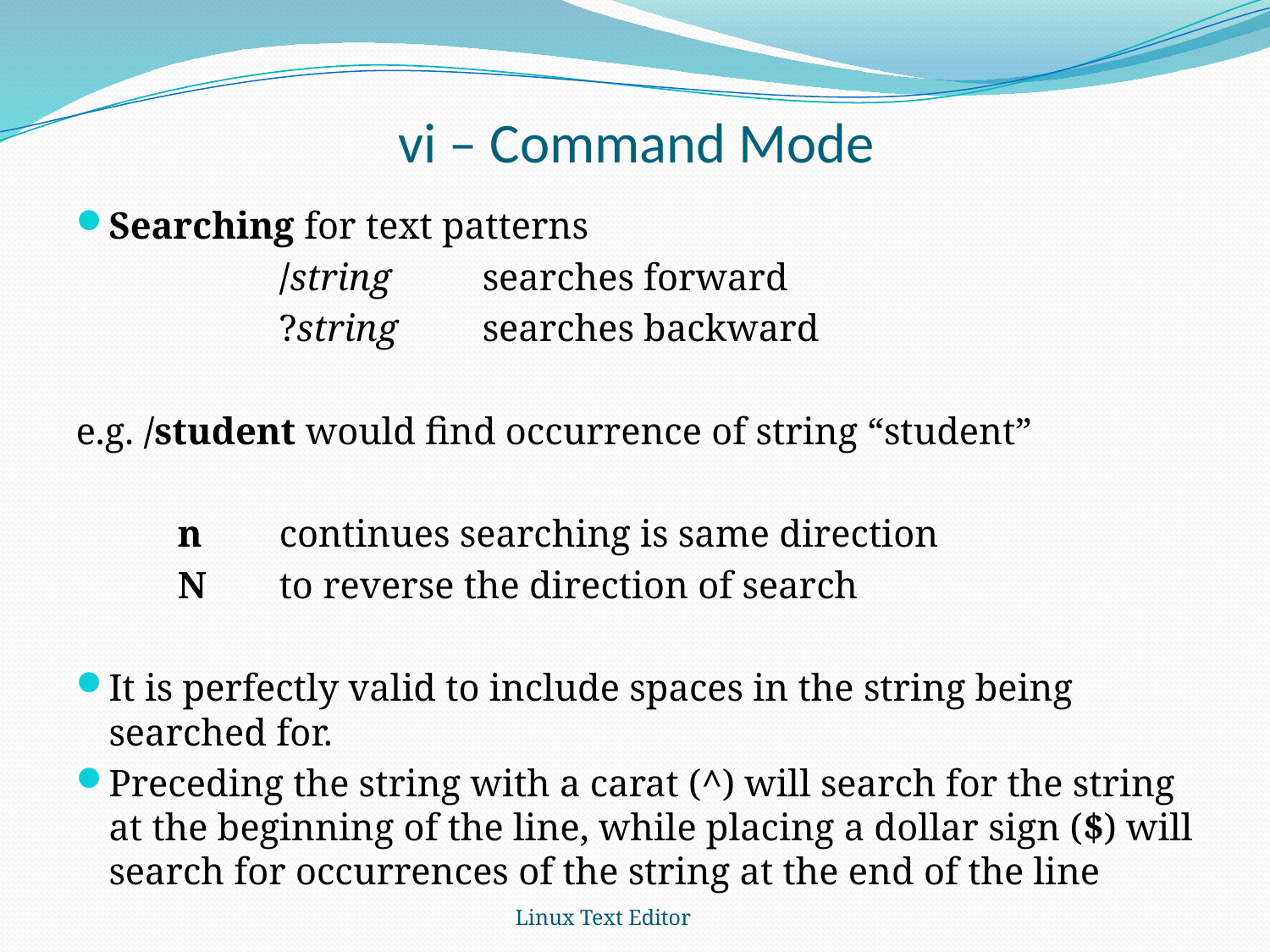

# vi – Command Mode
Searching for text patterns
		/string	searches forward
		?string	searches backward

e.g. /student would find occurrence of string “student”

	n	continues searching is same direction
	N	to reverse the direction of search

It is perfectly valid to include spaces in the string being searched for.
Preceding the string with a carat (^) will search for the string at the beginning of the line, while placing a dollar sign ($) will search for occurrences of the string at the end of the line

Linux Text Editor